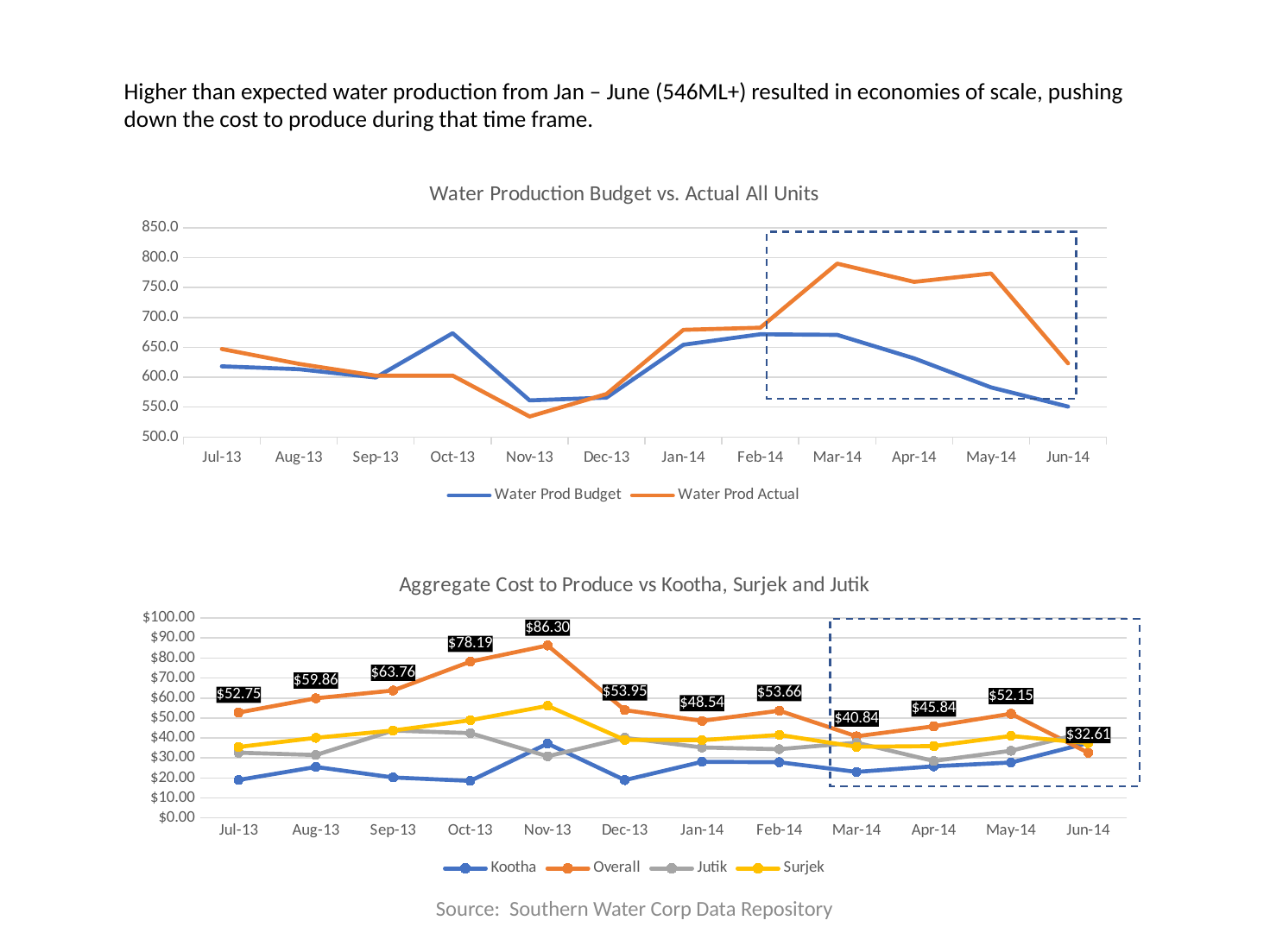

Higher than expected water production from Jan – June (546ML+) resulted in economies of scale, pushing down the cost to produce during that time frame.

### Chart: Water Production Budget vs. Actual All Units

| Category |  |  |
|---|---|---|
| 41456 | 618.144281 | 647.144281 |
| 41487 | 613.383697 | 622.383697 |
| 41518 | 599.545585 | 602.545585 |
| 41548 | 673.670935 | 602.670935 |
| 41579 | 561.2399760000001 | 534.2399760000001 |
| 41609 | 565.8385796 | 571.873679 |
| 41640 | 654.264485 | 679.264485 |
| 41671 | 671.901488 | 682.901488 |
| 41699 | 670.8688989999999 | 790.0368820000001 |
| 41730 | 631.489166 | 759.489166 |
| 41760 | 582.879498 | 773.516368 |
| 41791 | 550.809051 | 623.2013509999999 |

### Chart: Aggregate Cost to Produce vs Kootha, Surjek and Jutik

| Category |  |  |  |  |
|---|---|---|---|---|
| 41456 | 19.008554460403097 | 52.749704483604205 | 32.6443957213097 | 35.4895180180268 |
| 41487 | 25.49217262305256 | 59.8638788133856 | 31.479124229144556 | 40.083392414844866 |
| 41518 | 20.24643081435637 | 63.76269028292973 | 43.71643037678593 | 43.72324919316083 |
| 41548 | 18.538208897820557 | 78.18847272475335 | 42.43746104752959 | 48.88663635634194 |
| 41579 | 37.17318873459212 | 86.29656511906224 | 30.83230682224963 | 56.08810223022739 |
| 41609 | 18.926571259334377 | 53.94835357313447 | 40.056607121314855 | 39.04484205371901 |
| 41640 | 28.088710165040506 | 48.54053190701133 | 35.252643432800426 | 38.91851417405534 |
| 41671 | 27.869870996564565 | 53.6634853464152 | 34.40970474928254 | 41.543319627670584 |
| 41699 | 23.038875551690033 | 40.836500744441324 | 37.62579374746247 | 35.58592682037435 |
| 41730 | 25.83514265328515 | 45.84077798934759 | 28.473377116074253 | 35.92820836041636 |
| 41760 | 27.720966236714666 | 52.15056777763202 | 33.59781913685286 | 41.01391375828682 |
| 41791 | 37.5425260650459 | 32.611103369040954 | 43.016148904686304 | 37.41827865358728 |
Source:  Southern Water Corp Data Repository